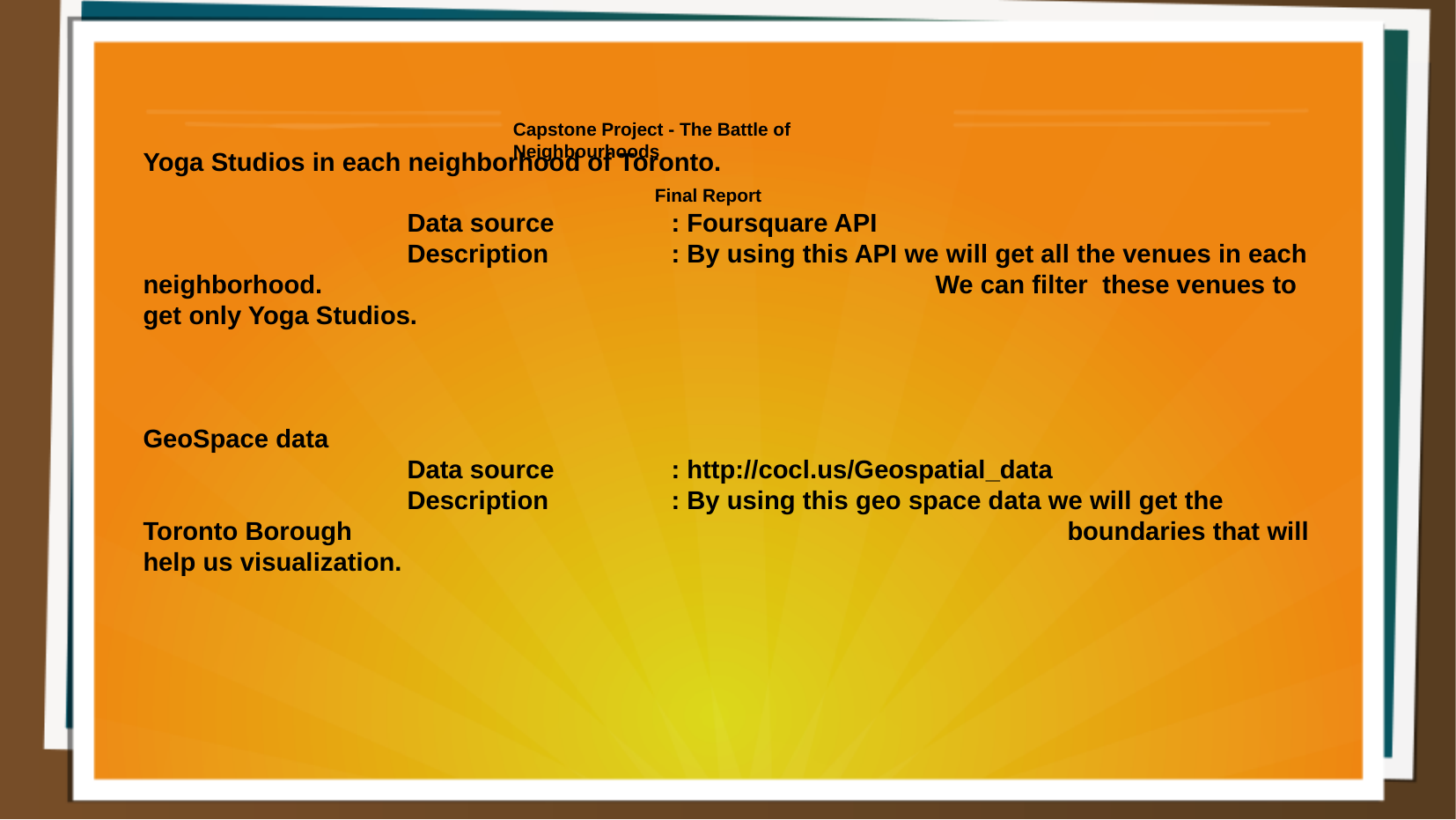

Capstone Project - The Battle of Neighbourhoods

                            Final Report

Yoga Studios in each neighborhood of Toronto.

		Data source 	: Foursquare API
		Description	: By using this API we will get all the venues in each neighborhood. 					We can filter  these venues to get only Yoga Studios.

GeoSpace data
		Data source 	: http://cocl.us/Geospatial_data
		Description	: By using this geo space data we will get the Toronto Borough 						boundaries that will help us visualization.